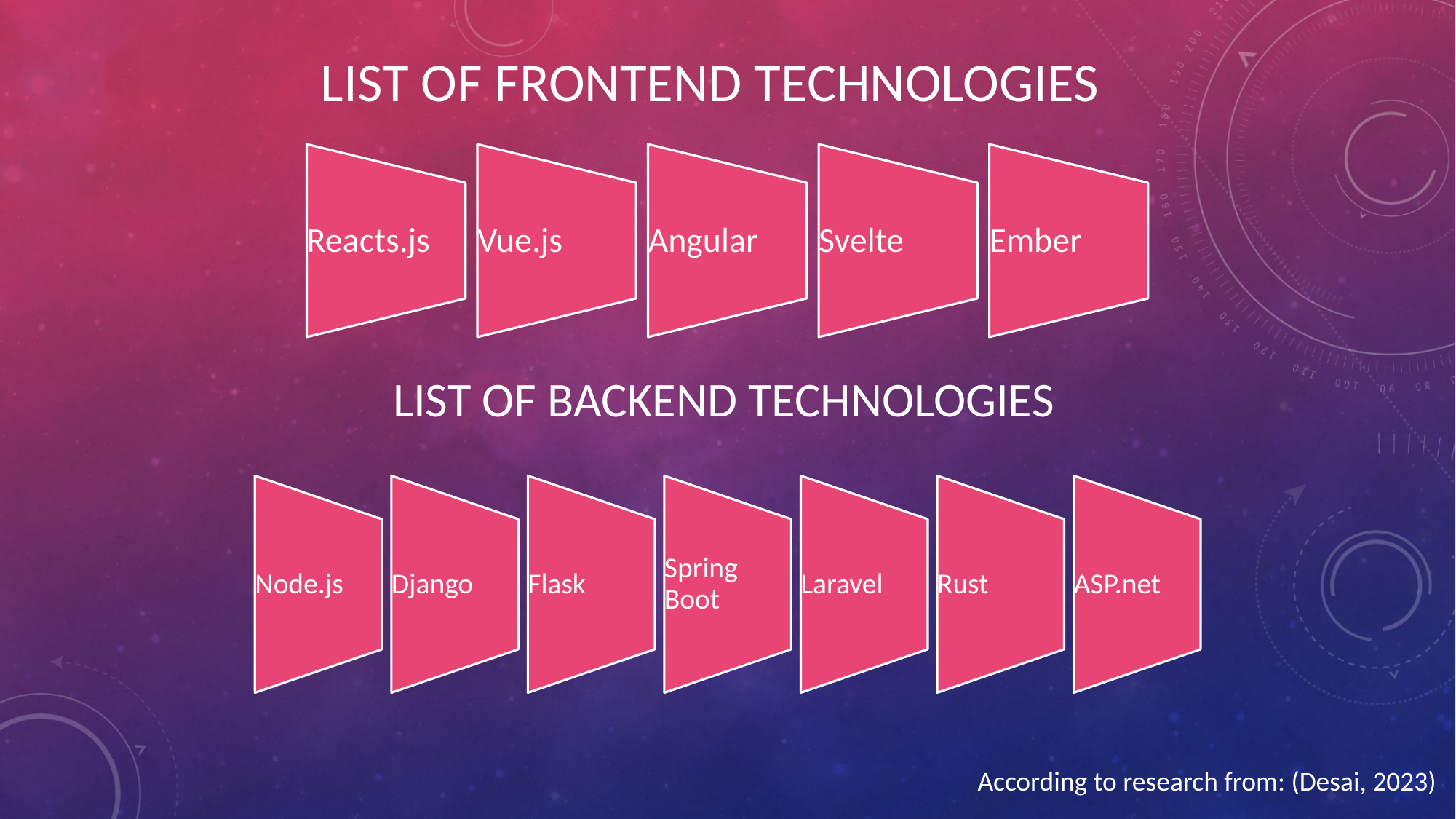

# List of Frontend technologies
Reacts.js
Vue.js
Angular
Svelte
Ember

LIST OF BACKEND TECHNOLOGIES
Node.js
Django
Flask
Spring Boot
Laravel
Rust
ASP.net
According to research from: (Desai, 2023)